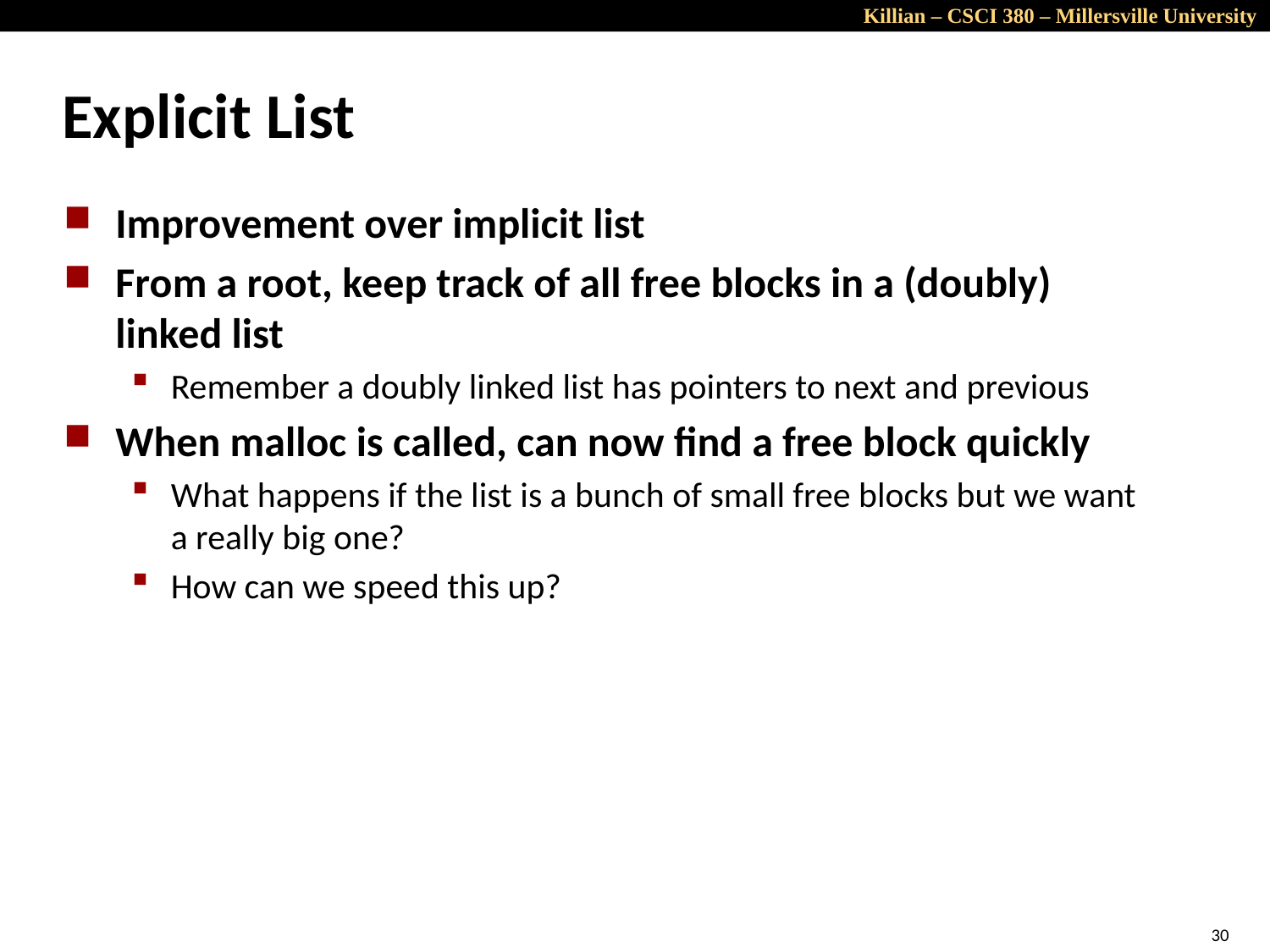

# Explicit List
Improvement over implicit list
From a root, keep track of all free blocks in a (doubly) linked list
Remember a doubly linked list has pointers to next and previous
When malloc is called, can now find a free block quickly
What happens if the list is a bunch of small free blocks but we want a really big one?
How can we speed this up?